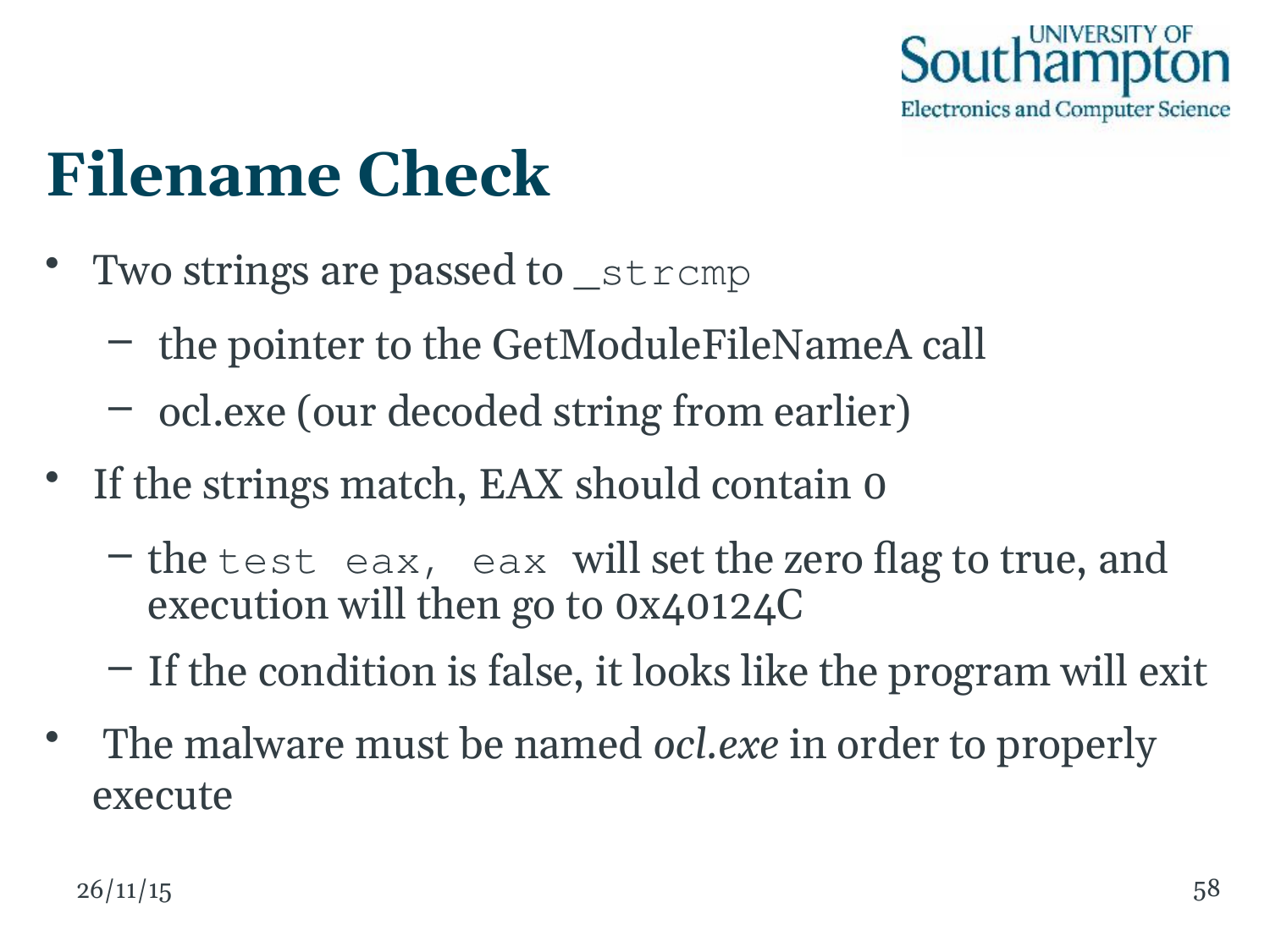

# Filename Check
Two strings are passed to _strcmp
 the pointer to the GetModuleFileNameA call
 ocl.exe (our decoded string from earlier)
If the strings match, EAX should contain 0
the test eax, eax will set the zero flag to true, and execution will then go to 0x40124C
If the condition is false, it looks like the program will exit
 The malware must be named ocl.exe in order to properly execute

58
26/11/15